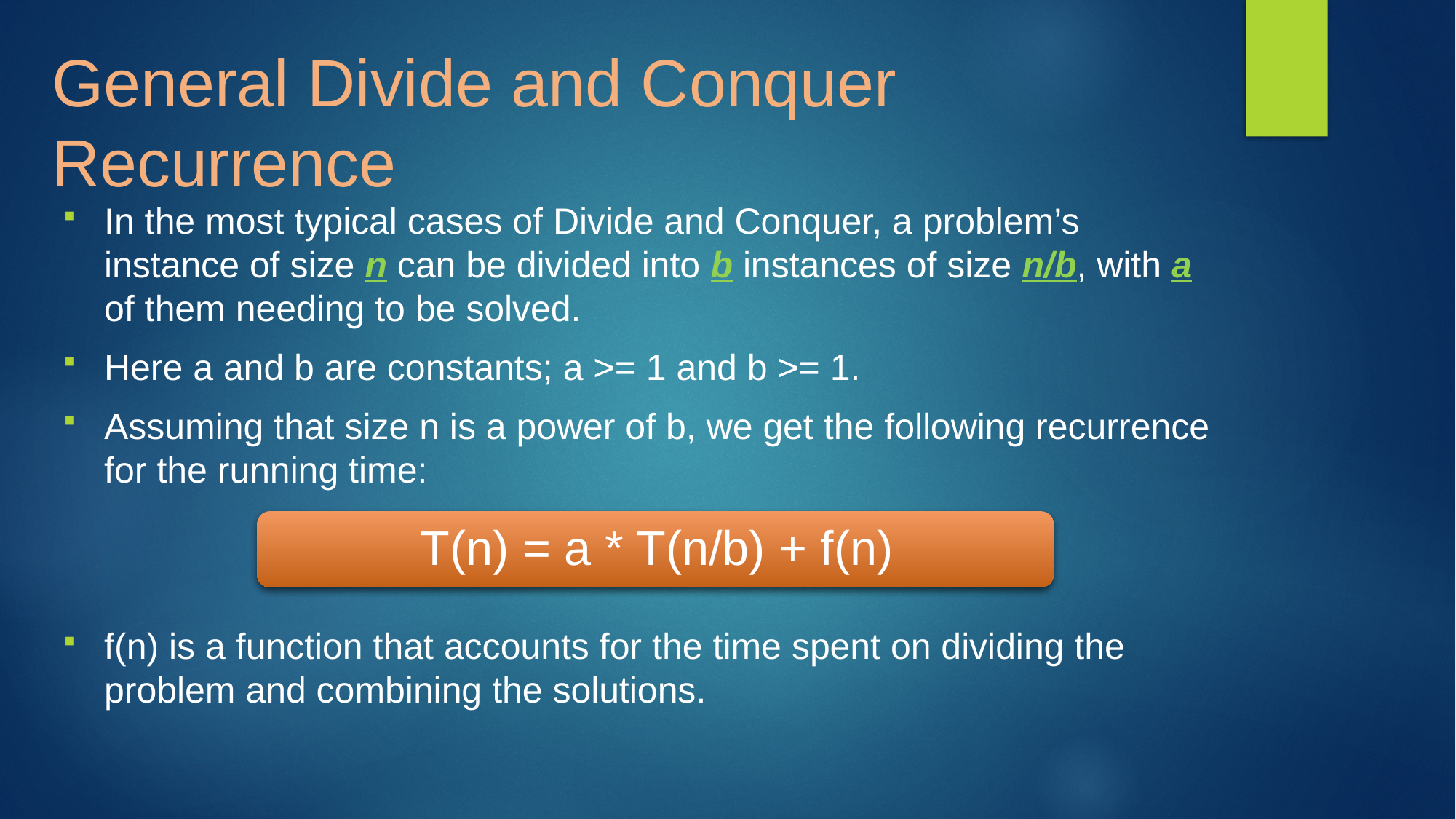

# General Divide and Conquer Recurrence
In the most typical cases of Divide and Conquer, a problem’s instance of size n can be divided into b instances of size n/b, with a of them needing to be solved.
Here a and b are constants; a >= 1 and b >= 1.
Assuming that size n is a power of b, we get the following recurrence for the running time:

f(n) is a function that accounts for the time spent on dividing the problem and combining the solutions.
T(n) = a * T(n/b) + f(n)